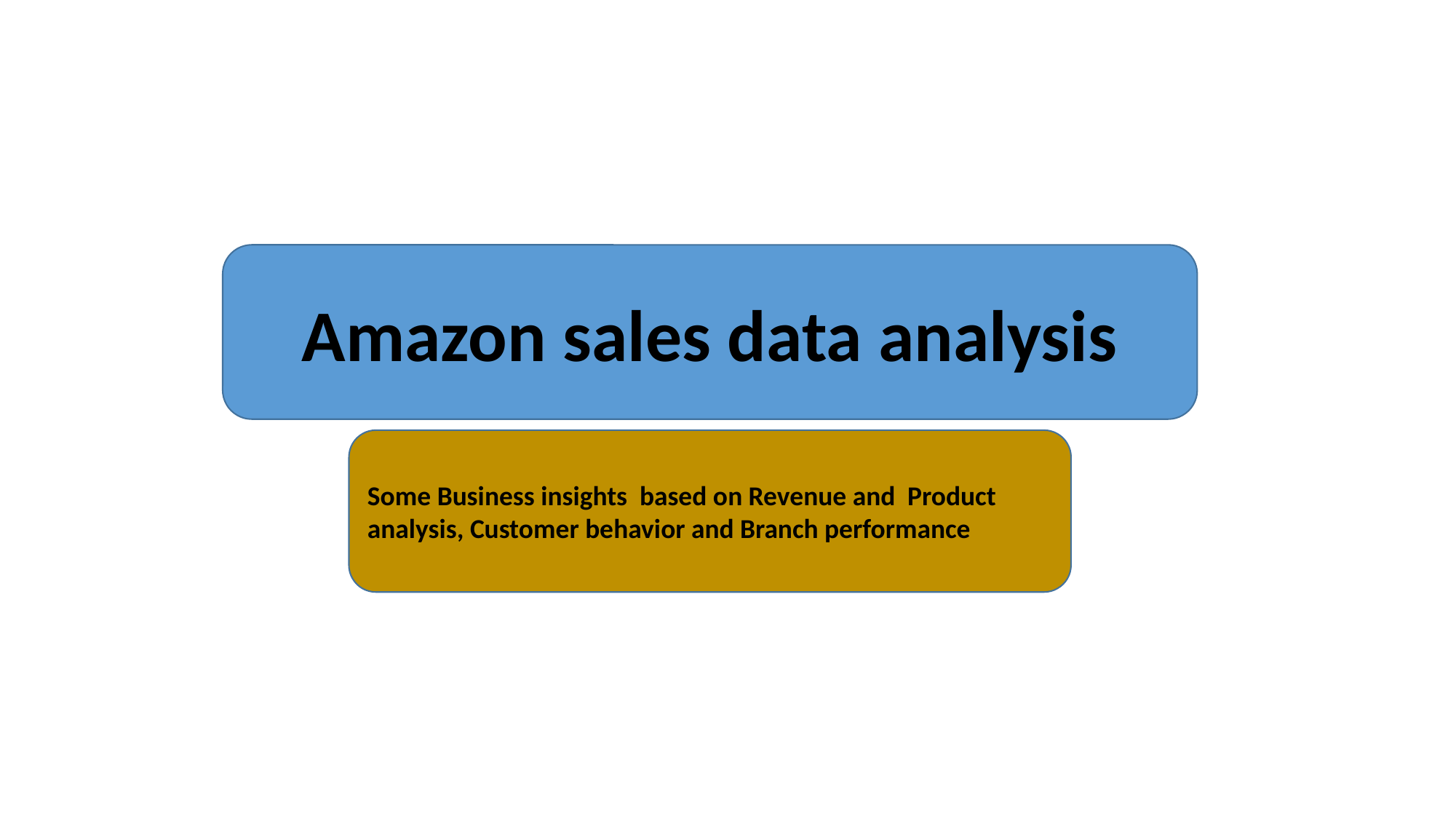

#
Amazon sales data analysis

Some Business insights  based on Revenue and  Product     analysis, Customer behavior and Branch performance